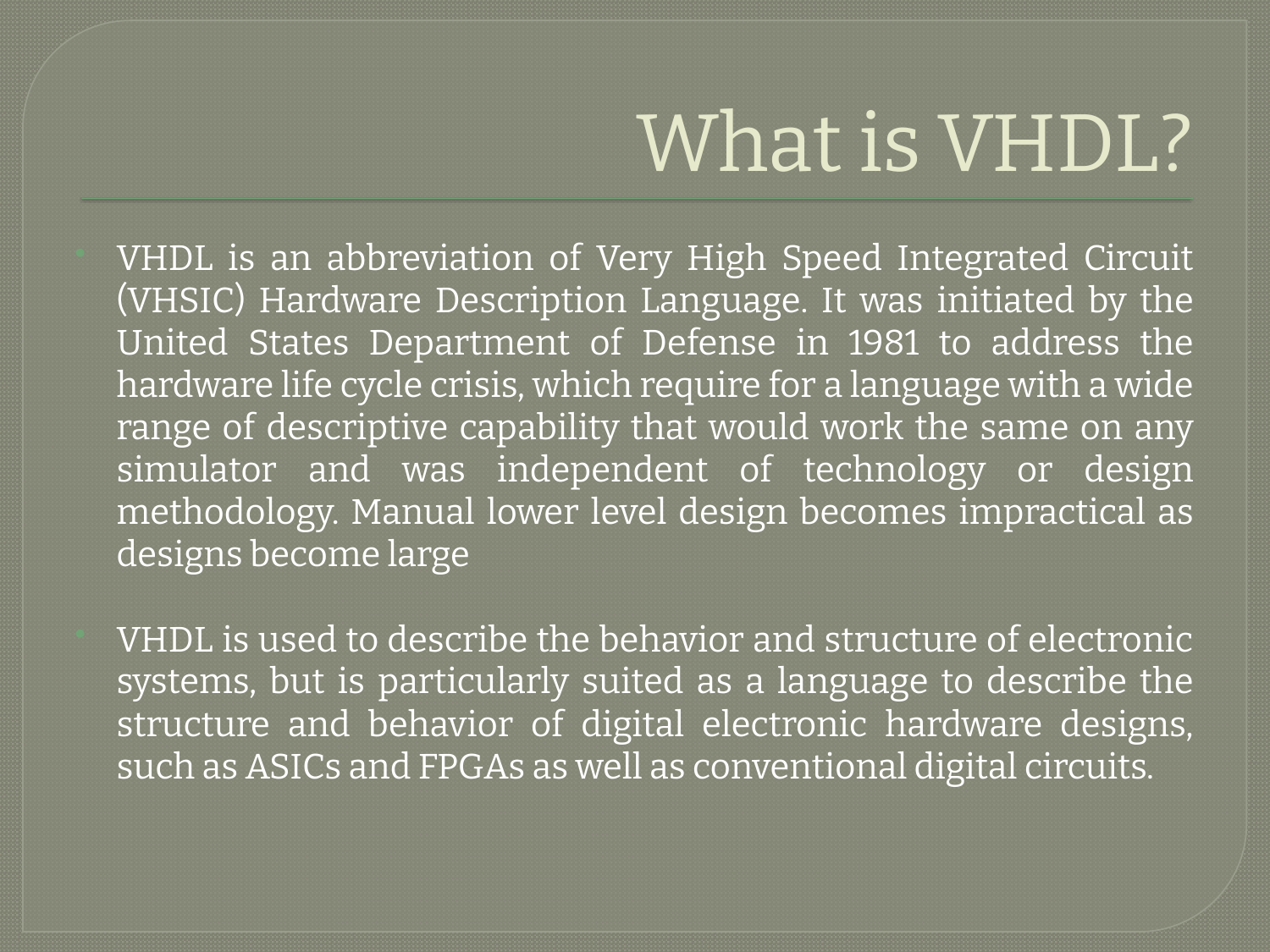

# What is VHDL?
VHDL is an abbreviation of Very High Speed Integrated Circuit (VHSIC) Hardware Description Language. It was initiated by the United States Department of Defense in 1981 to address the hardware life cycle crisis, which require for a language with a wide range of descriptive capability that would work the same on any simulator and was independent of technology or design methodology. Manual lower level design becomes impractical as designs become large

VHDL is used to describe the behavior and structure of electronic systems, but is particularly suited as a language to describe the structure and behavior of digital electronic hardware designs, such as ASICs and FPGAs as well as conventional digital circuits.